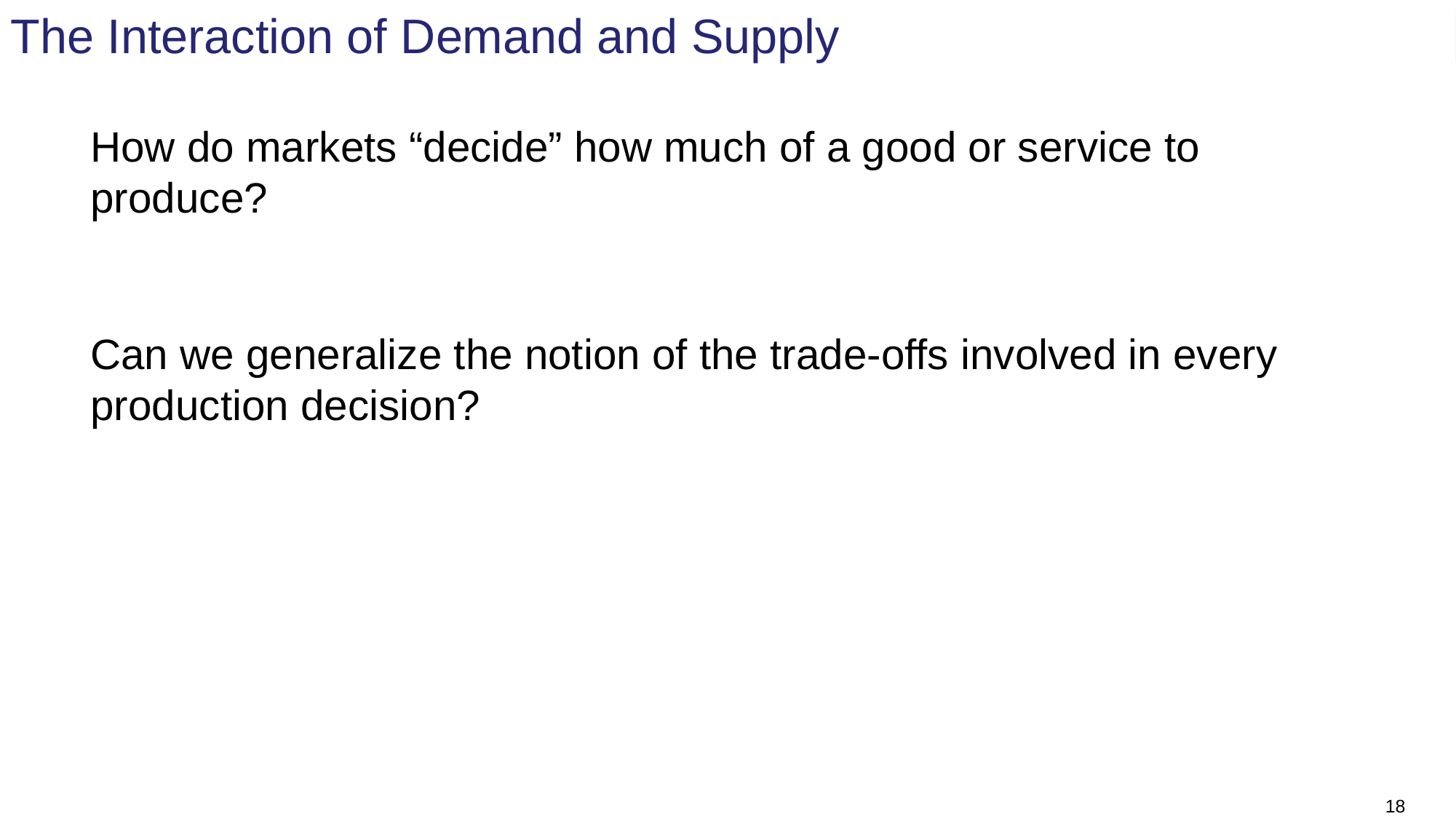

# The Interaction of Demand and Supply
How do markets “decide” how much of a good or service to produce?

Can we generalize the notion of the trade-offs involved in every production decision?